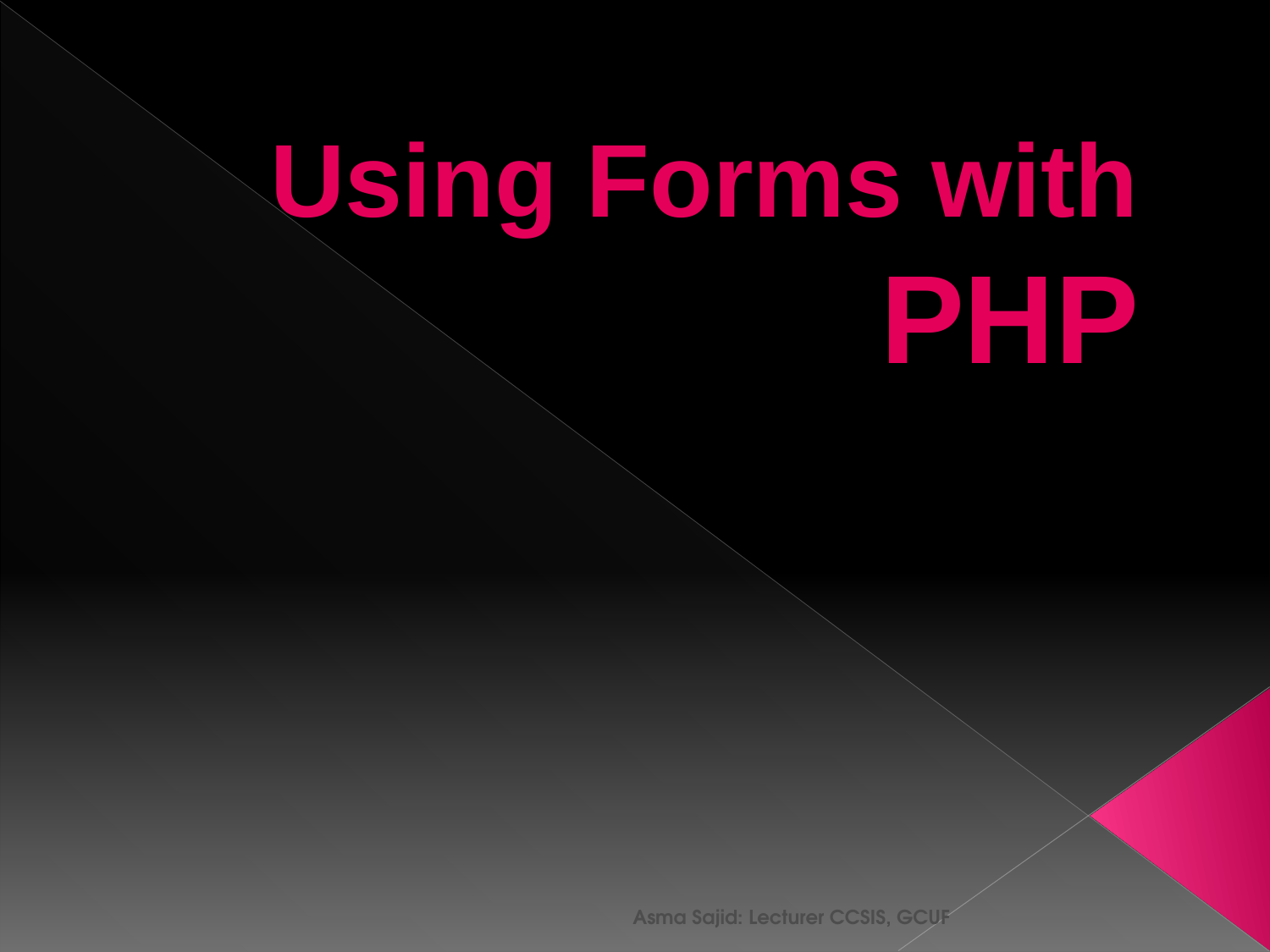

# Using Forms with PHP

Asma Sajid: Lecturer CCSIS, GCUF